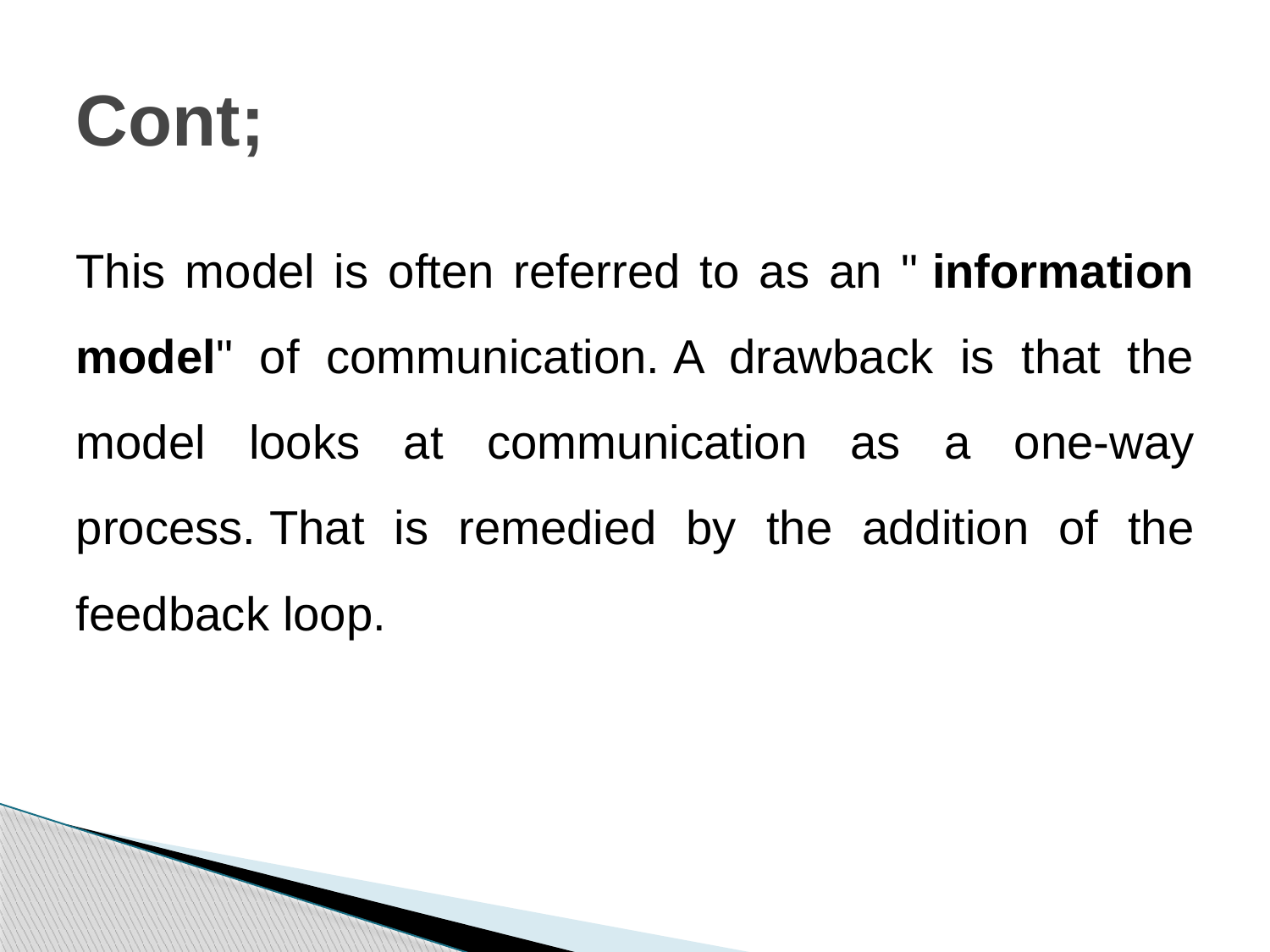

# Cont;
This model is often referred to as an " information model" of communication. A drawback is that the model looks at communication as a one-way process. That is remedied by the addition of the feedback loop.

4